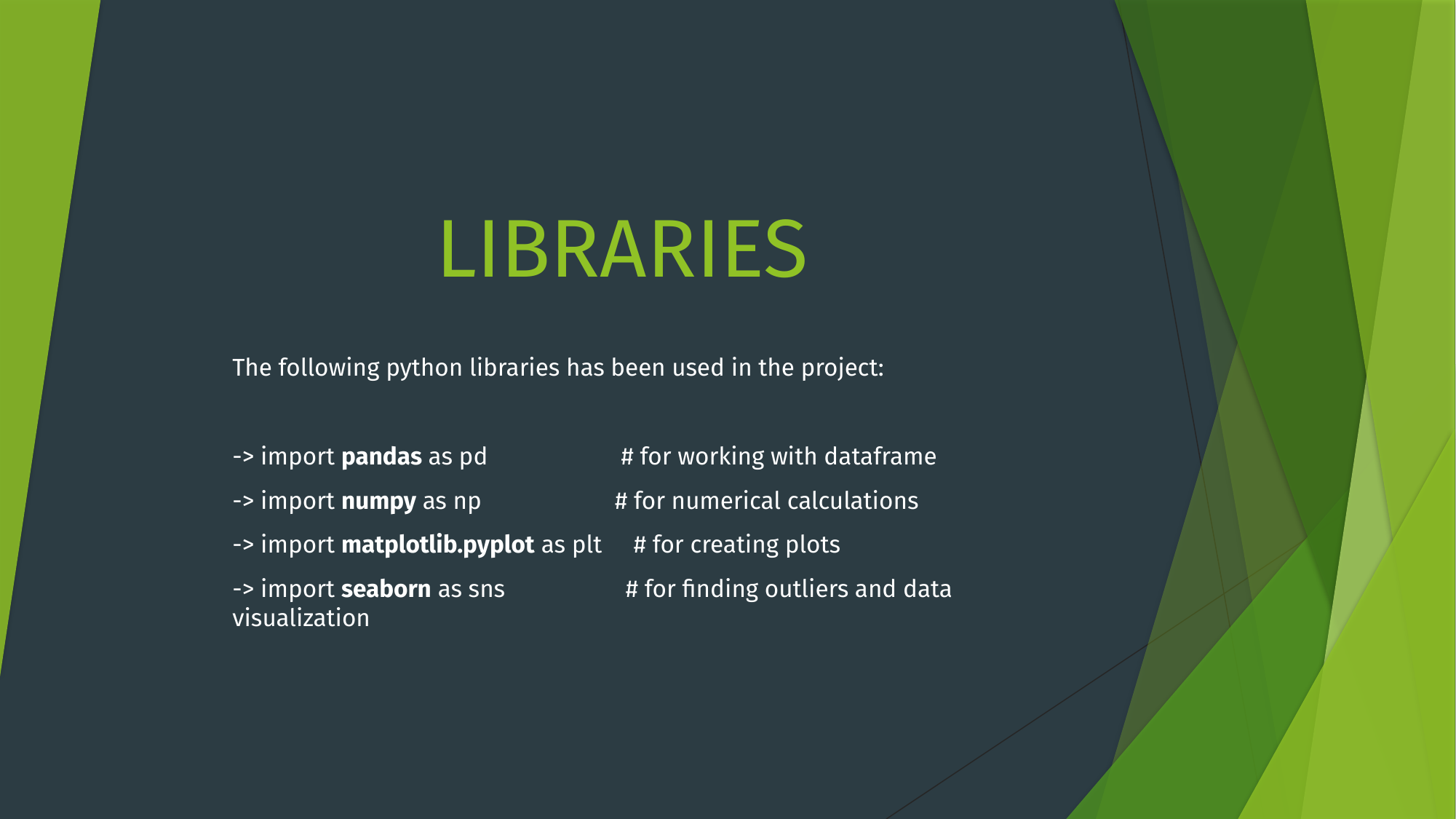

# LIBRARIES
The following python libraries has been used in the project:

-> import pandas as pd                     # for working with dataframe
-> import numpy as np                     # for numerical calculations
-> import matplotlib.pyplot as plt     # for creating plots
-> import seaborn as sns                   # for finding outliers and data visualization